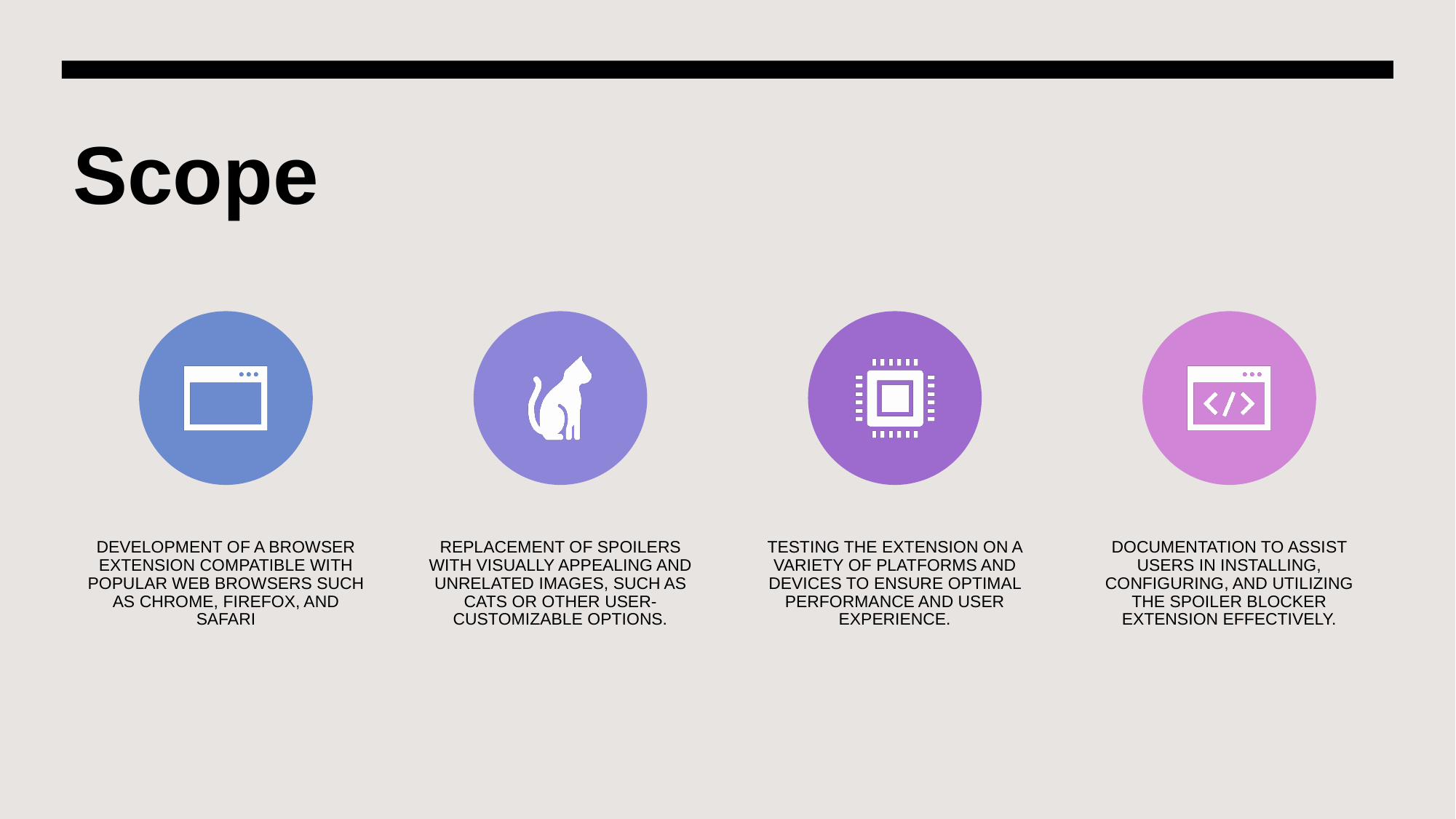

# Scope
Development of a browser extension compatible with popular web browsers such as Chrome, Firefox, and Safari
Replacement of spoilers with visually appealing and unrelated images, such as cats or other user-customizable options.
Testing the extension on a variety of platforms and devices to ensure optimal performance and user experience.
Documentation to assist users in installing, configuring, and utilizing the Spoiler Blocker Extension effectively.